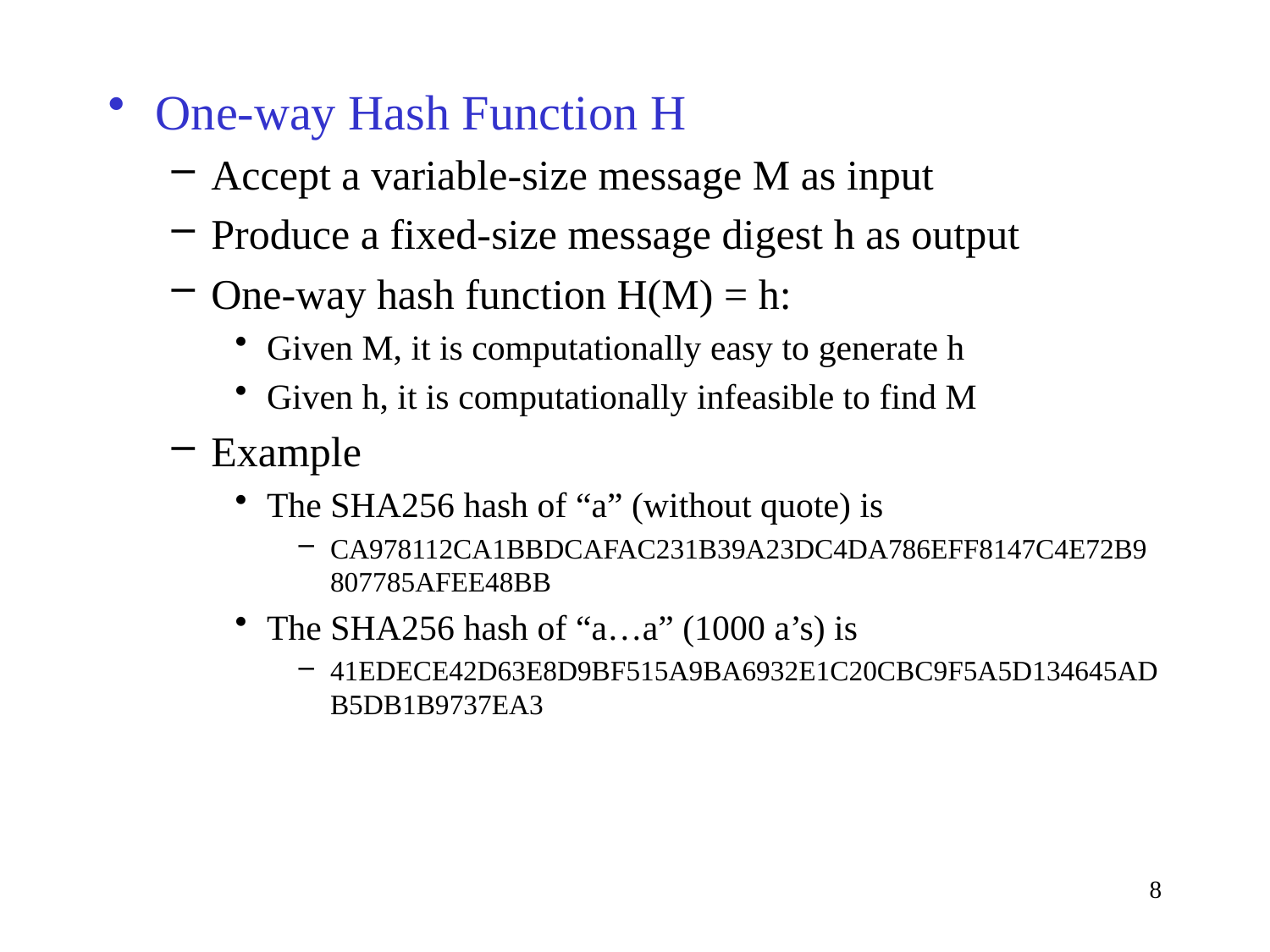

One-way Hash Function H
Accept a variable-size message M as input
Produce a fixed-size message digest h as output
One-way hash function H(M) = h:
Given M, it is computationally easy to generate h
Given h, it is computationally infeasible to find M
Example
The SHA256 hash of “a” (without quote) is
CA978112CA1BBDCAFAC231B39A23DC4DA786EFF8147C4E72B9807785AFEE48BB
The SHA256 hash of “a…a” (1000 a’s) is
41EDECE42D63E8D9BF515A9BA6932E1C20CBC9F5A5D134645ADB5DB1B9737EA3
8